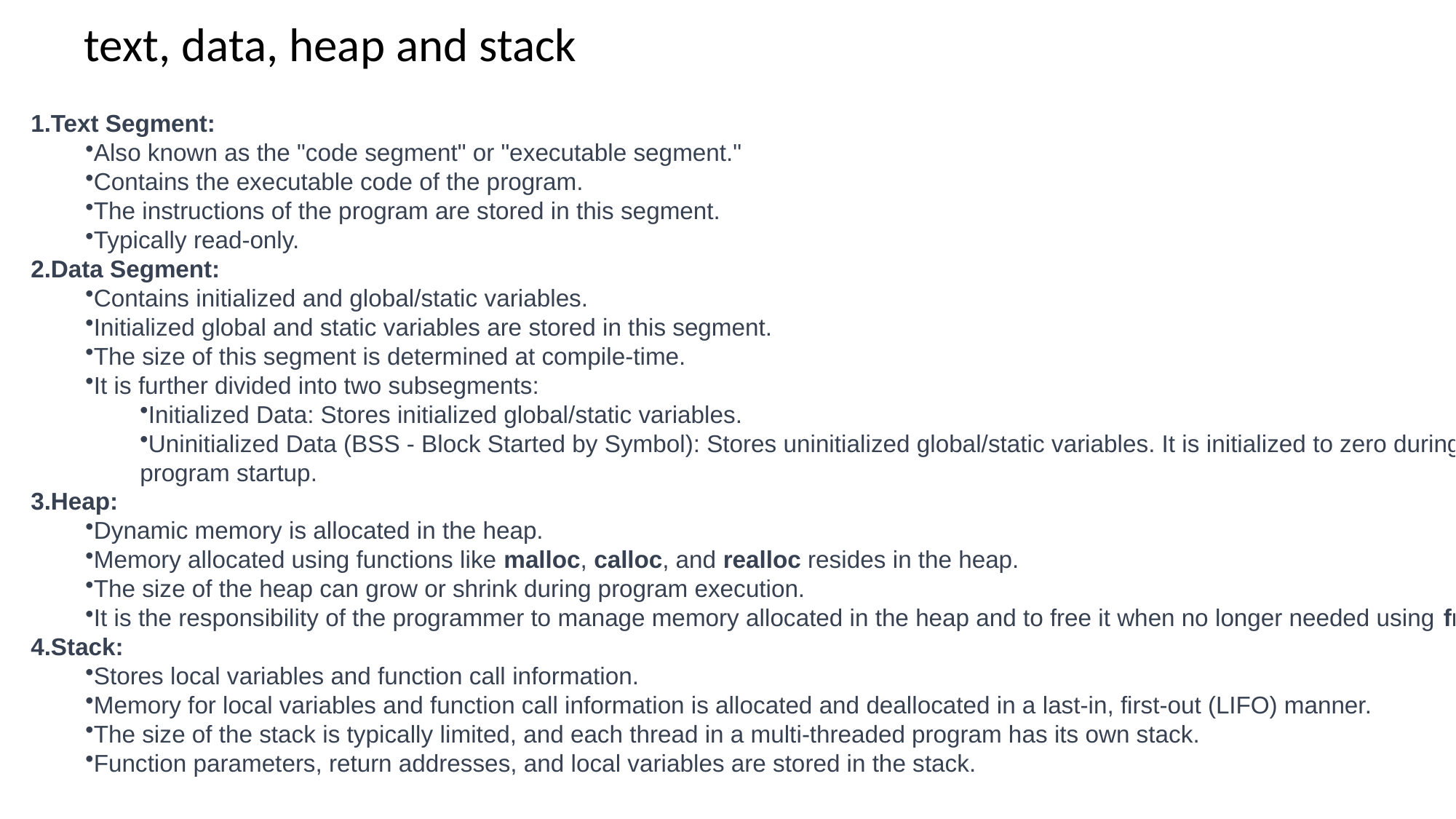

# text, data, heap and stack
Text Segment:
Also known as the "code segment" or "executable segment."
Contains the executable code of the program.
The instructions of the program are stored in this segment.
Typically read-only.
Data Segment:
Contains initialized and global/static variables.
Initialized global and static variables are stored in this segment.
The size of this segment is determined at compile-time.
It is further divided into two subsegments:
Initialized Data: Stores initialized global/static variables.
Uninitialized Data (BSS - Block Started by Symbol): Stores uninitialized global/static variables. It is initialized to zero during program startup.
Heap:
Dynamic memory is allocated in the heap.
Memory allocated using functions like malloc, calloc, and realloc resides in the heap.
The size of the heap can grow or shrink during program execution.
It is the responsibility of the programmer to manage memory allocated in the heap and to free it when no longer needed using free.
Stack:
Stores local variables and function call information.
Memory for local variables and function call information is allocated and deallocated in a last-in, first-out (LIFO) manner.
The size of the stack is typically limited, and each thread in a multi-threaded program has its own stack.
Function parameters, return addresses, and local variables are stored in the stack.